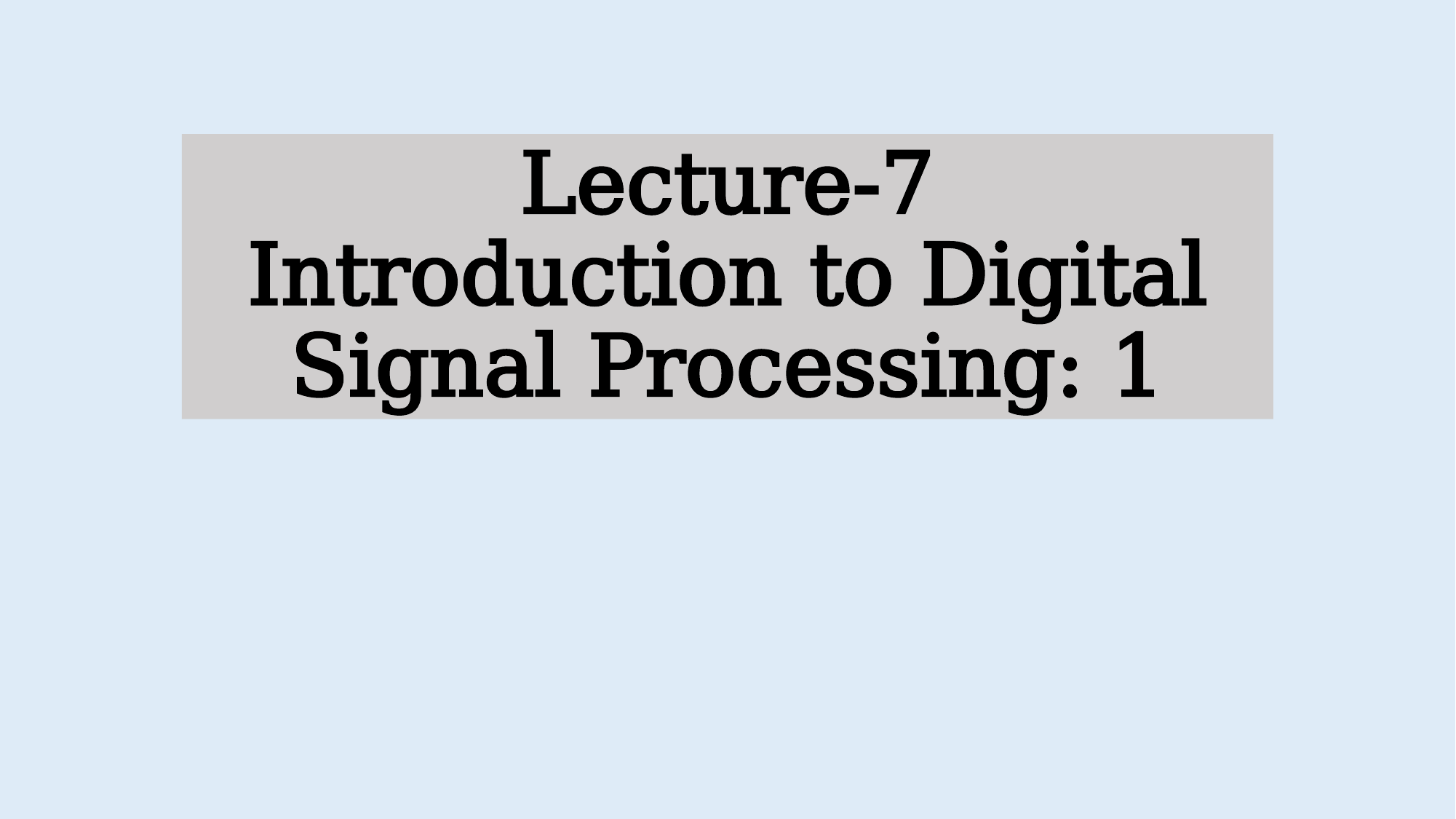

# Lecture-7 Introduction to Digital Signal Processing: 1